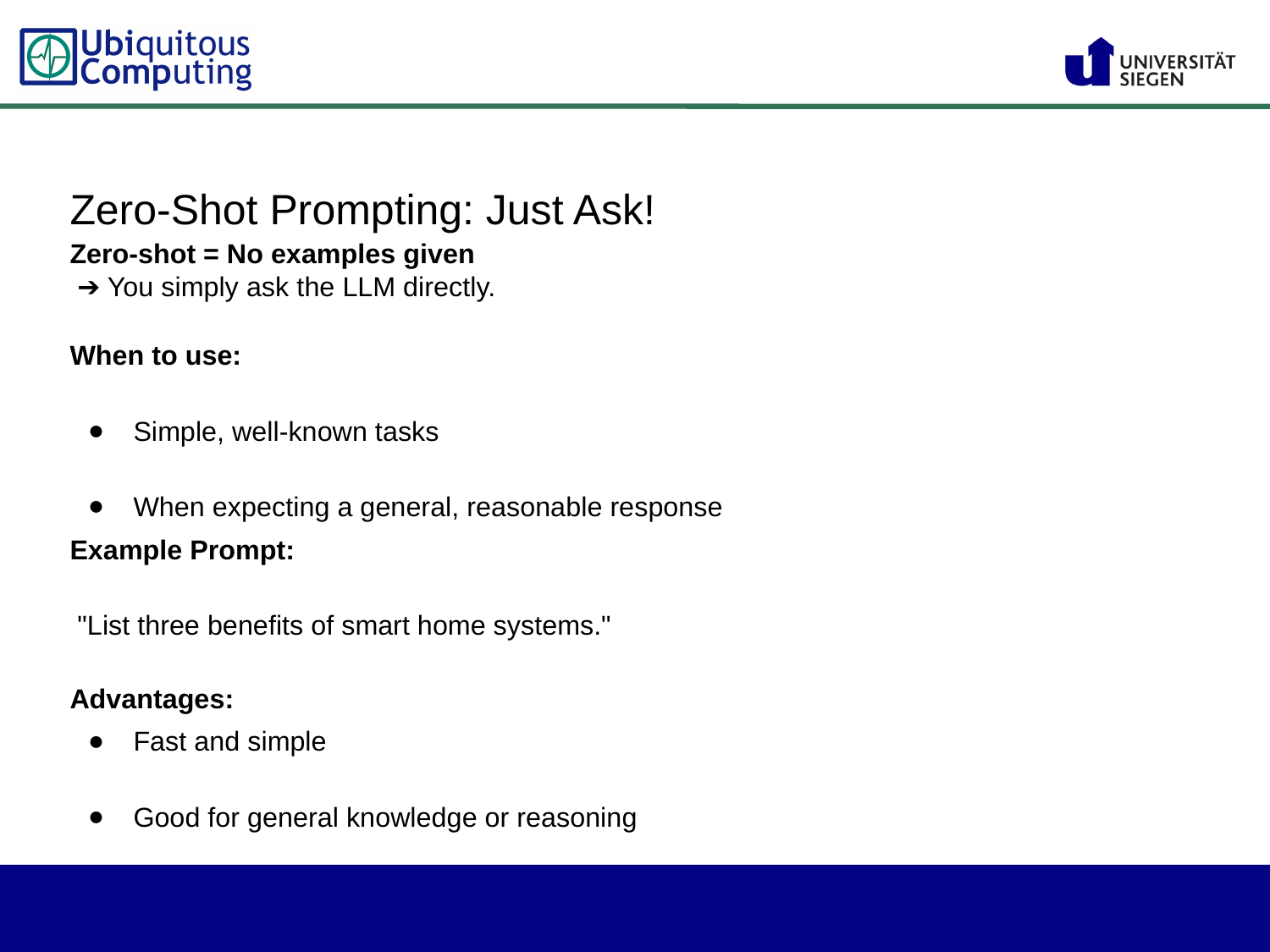

Zero-Shot Prompting: Just Ask!
Zero-shot = No examples given
 ➔ You simply ask the LLM directly.
When to use:
Simple, well-known tasks
When expecting a general, reasonable response
Example Prompt:
 "List three benefits of smart home systems."
Advantages:
Fast and simple
Good for general knowledge or reasoning